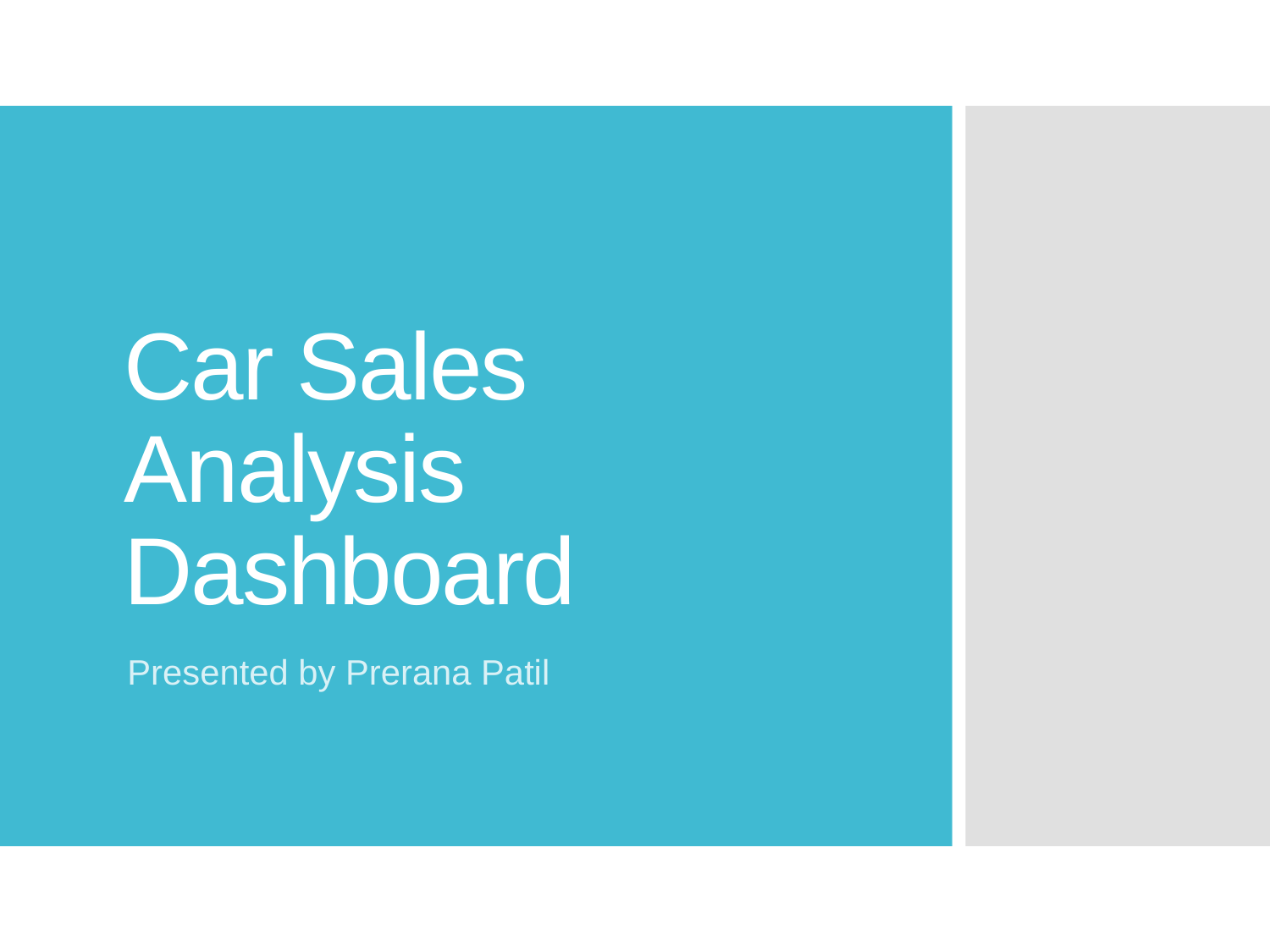

# Car Sales Analysis Dashboard
Presented by Prerana Patil